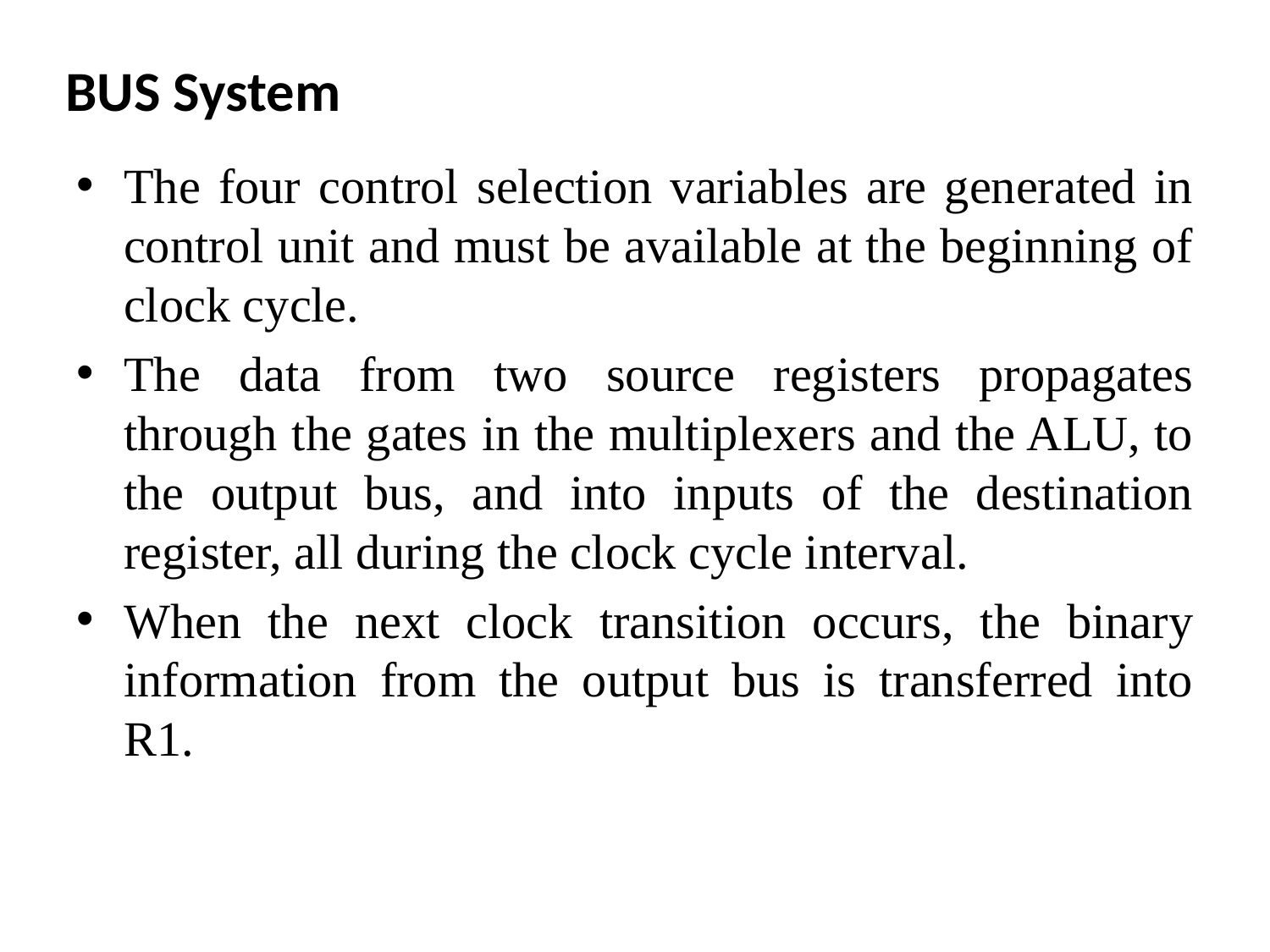

# BUS System
The four control selection variables are generated in control unit and must be available at the beginning of clock cycle.
The data from two source registers propagates through the gates in the multiplexers and the ALU, to the output bus, and into inputs of the destination register, all during the clock cycle interval.
When the next clock transition occurs, the binary information from the output bus is transferred into R1.